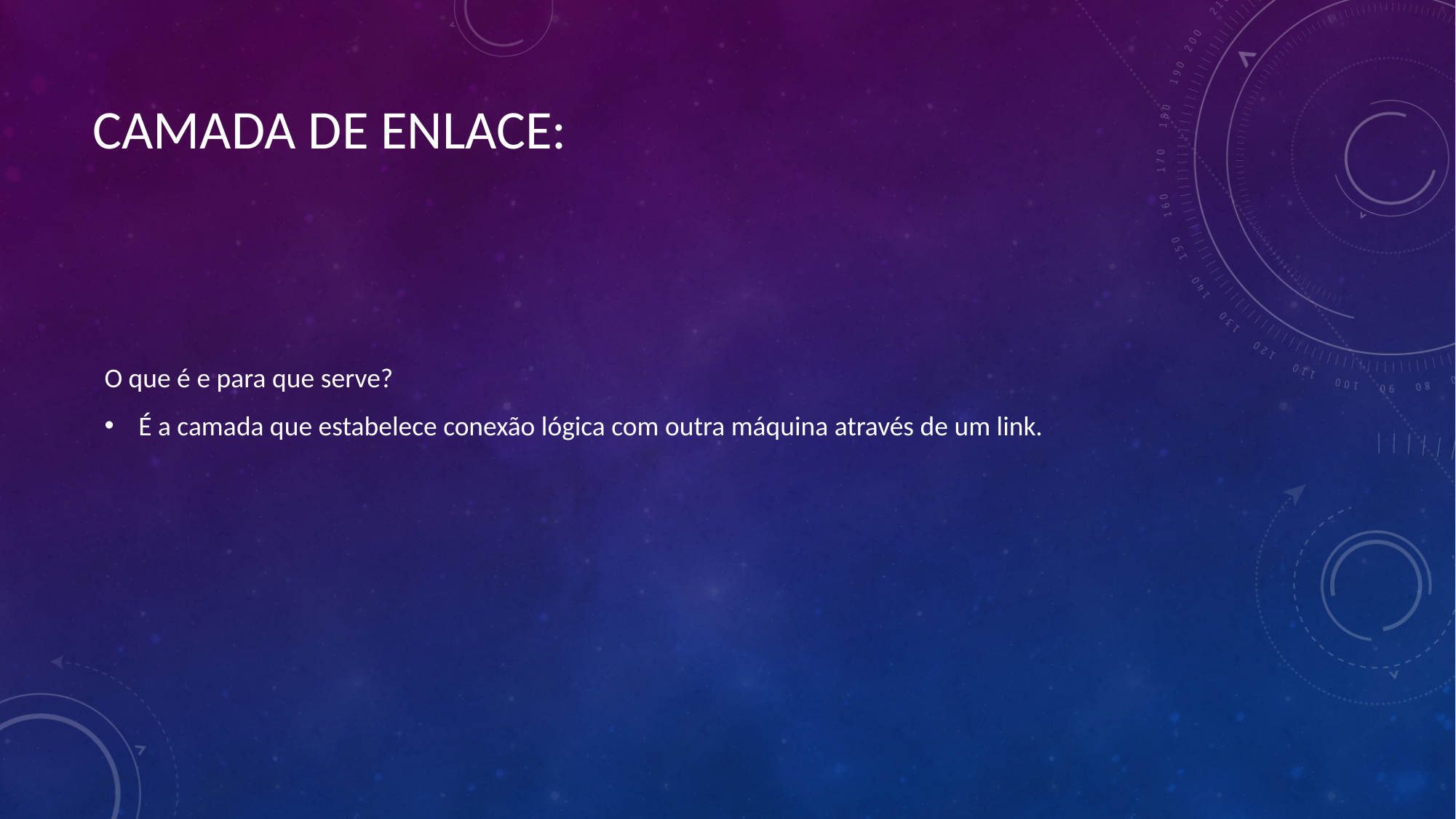

# Camada de enlace:
O que é e para que serve?
É a camada que estabelece conexão lógica com outra máquina através de um link.